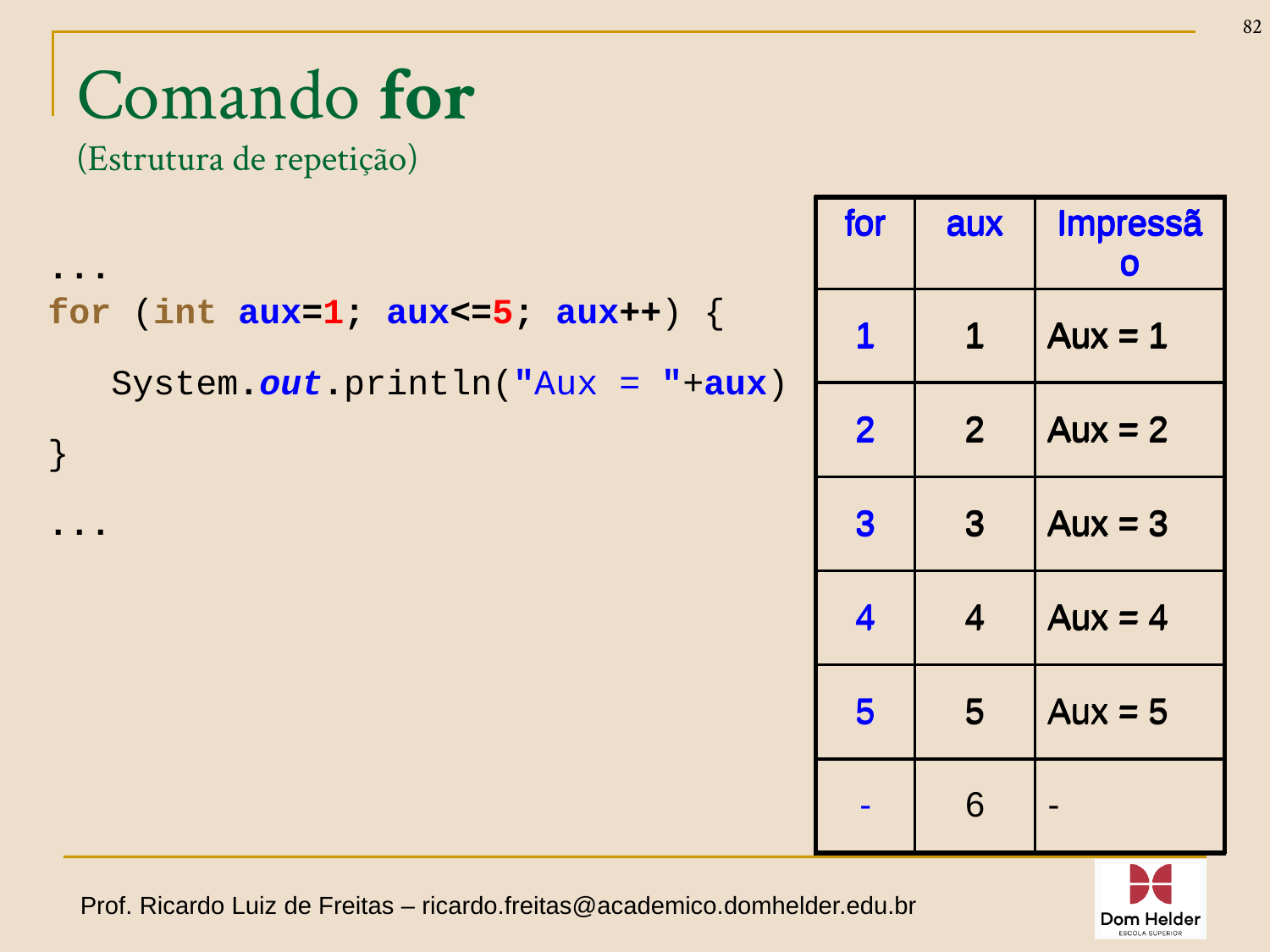

82
# Comando for (Estrutura de repetição)
| for | aux | Impressão |
| --- | --- | --- |
| 1 | 1 | Aux = 1 |
| 2 | 2 | Aux = 2 |
|  |  |  |
|  |  |  |
|  |  |  |
|  |  |  |
| for | aux | Impressão |
| --- | --- | --- |
|  |  |  |
|  |  |  |
|  |  |  |
|  |  |  |
|  |  |  |
|  |  |  |
| for | aux | Impressão |
| --- | --- | --- |
| 1 | 1 | Aux = 1 |
| 2 | 2 | Aux = 2 |
| 3 | 3 | Aux = 3 |
|  |  |  |
|  |  |  |
|  |  |  |
| for | aux | Impressão |
| --- | --- | --- |
| 1 | 1 | Aux = 1 |
| 2 | 2 | Aux = 2 |
| 3 | 3 | Aux = 3 |
| 4 | 4 | Aux = 4 |
| 5 | 5 | Aux = 5 |
| - | 6 | - |
| for | aux | Impressão |
| --- | --- | --- |
| 1 | 1 | Aux = 1 |
| 2 | 2 | Aux = 2 |
| 3 | 3 | Aux = 3 |
| 4 | 4 | Aux = 4 |
|  |  |  |
|  |  |  |
| for | aux | Impressão |
| --- | --- | --- |
| 1 | 1 | Aux = 1 |
|  |  |  |
|  |  |  |
|  |  |  |
|  |  |  |
|  |  |  |
| for | aux | Impressão |
| --- | --- | --- |
| 1 | 1 | Aux = 1 |
| 2 | 2 | Aux = 2 |
| 3 | 3 | Aux = 3 |
| 4 | 4 | Aux = 4 |
| 5 | 5 | Aux = 5 |
|  |  |  |
...
for (int aux=1; aux<=5; aux++) {
   System.out.println("Aux = "+aux)
}
...